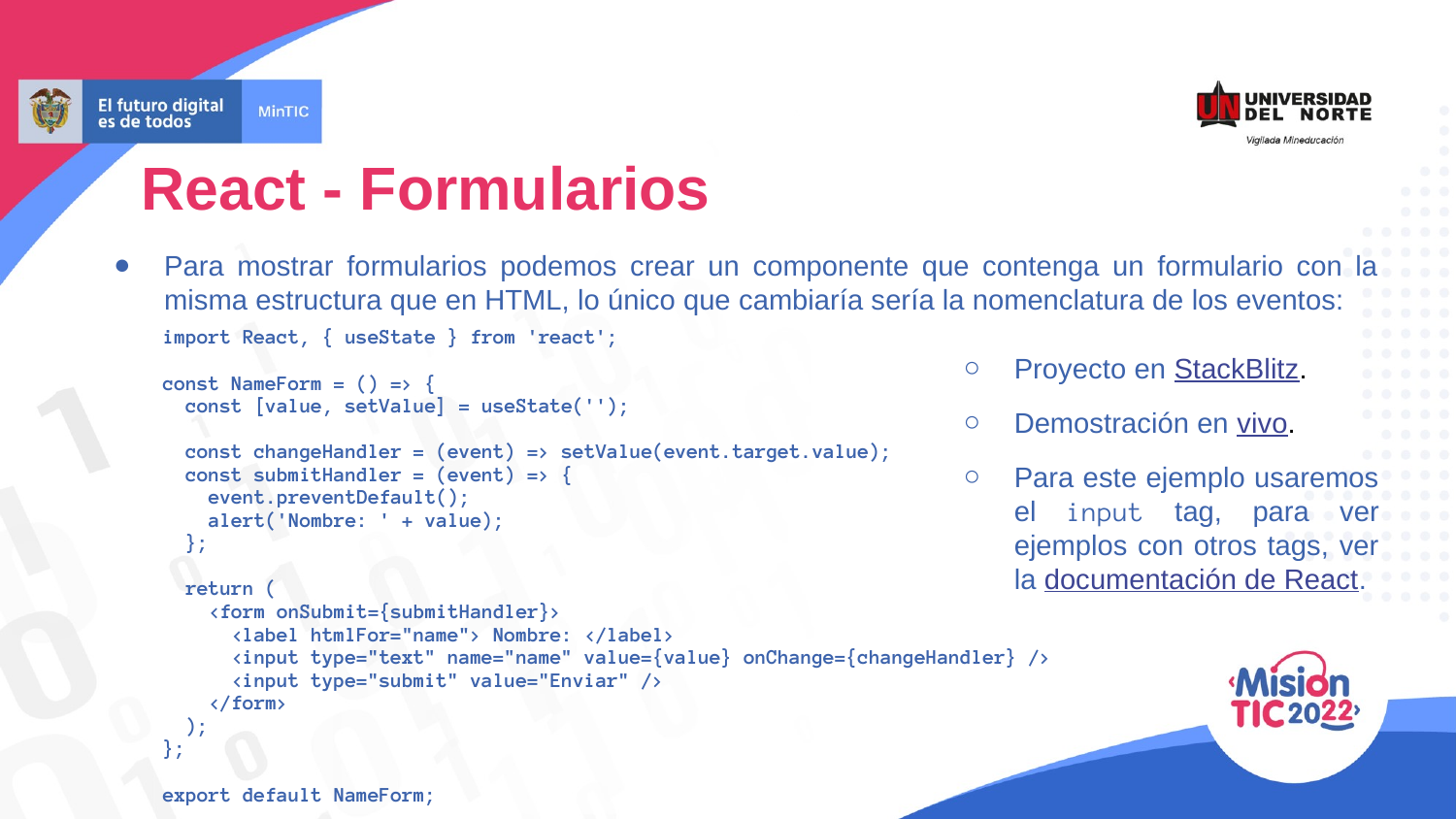

React - Formularios
Para mostrar formularios podemos crear un componente que contenga un formulario con la misma estructura que en HTML, lo único que cambiaría sería la nomenclatura de los eventos:

import React, { useState } from 'react';

const NameForm = () => {
  const [value, setValue] = useState('');

  const changeHandler = (event) => setValue(event.target.value);
  const submitHandler = (event) => {
    event.preventDefault();
    alert('Nombre: ' + value);
  };

  return (
    <form onSubmit={submitHandler}>
      <label htmlFor="name"> Nombre: </label>
      <input type="text" name="name" value={value} onChange={changeHandler} />
      <input type="submit" value="Enviar" />
    </form>
  );
};

export default NameForm;
Proyecto en StackBlitz.
Demostración en vivo.
Para este ejemplo usaremos el input tag, para ver ejemplos con otros tags, ver la documentación de React.